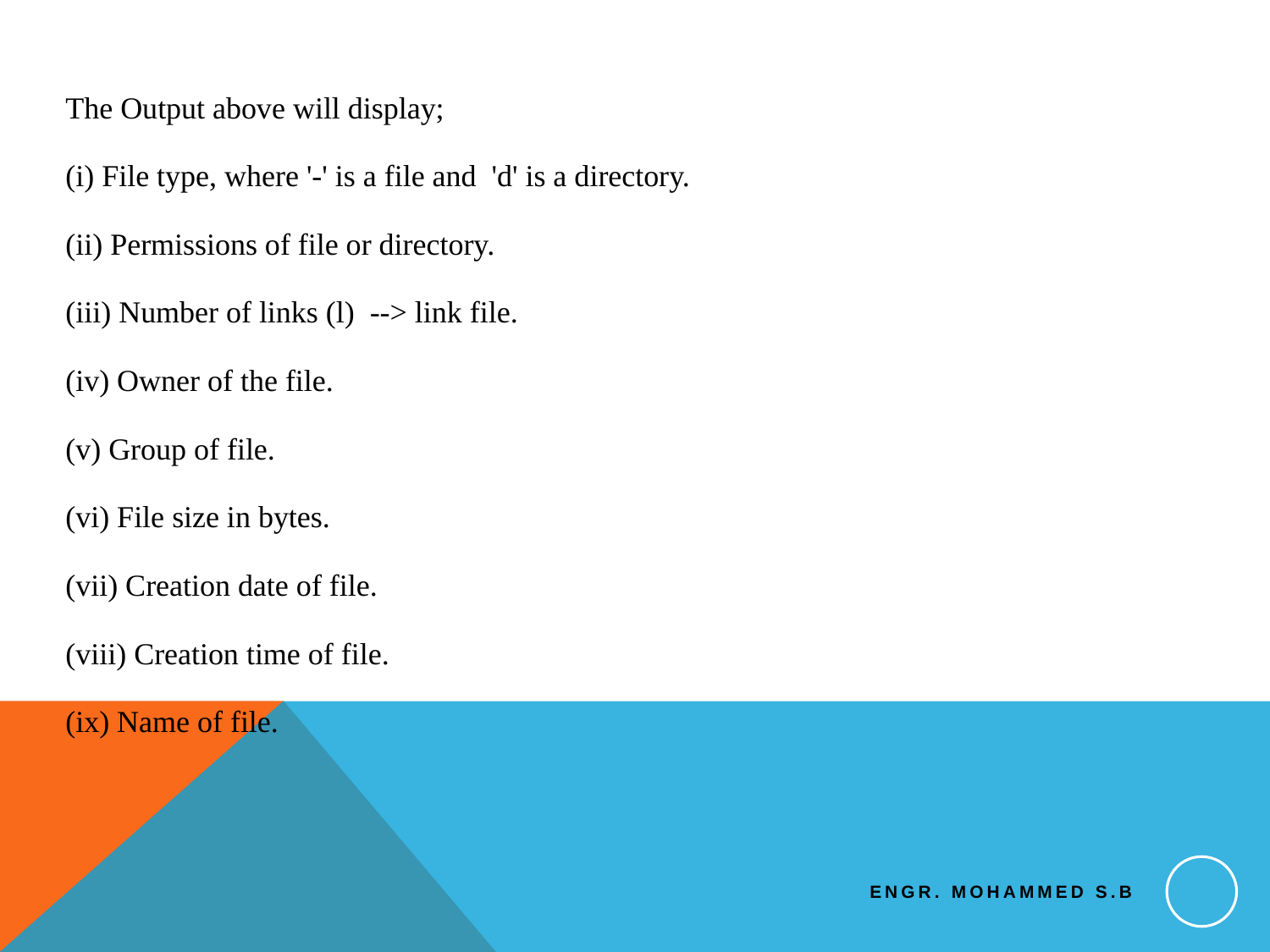

The Output above will display;
(i) File type, where '-' is a file and  'd' is a directory.
(ii) Permissions of file or directory.
(iii) Number of links (l)  --> link file.
(iv) Owner of the file.
(v) Group of file.
(vi) File size in bytes.
(vii) Creation date of file.
(viii) Creation time of file.
(ix) Name of file.

53
Engr. Mohammed S.B